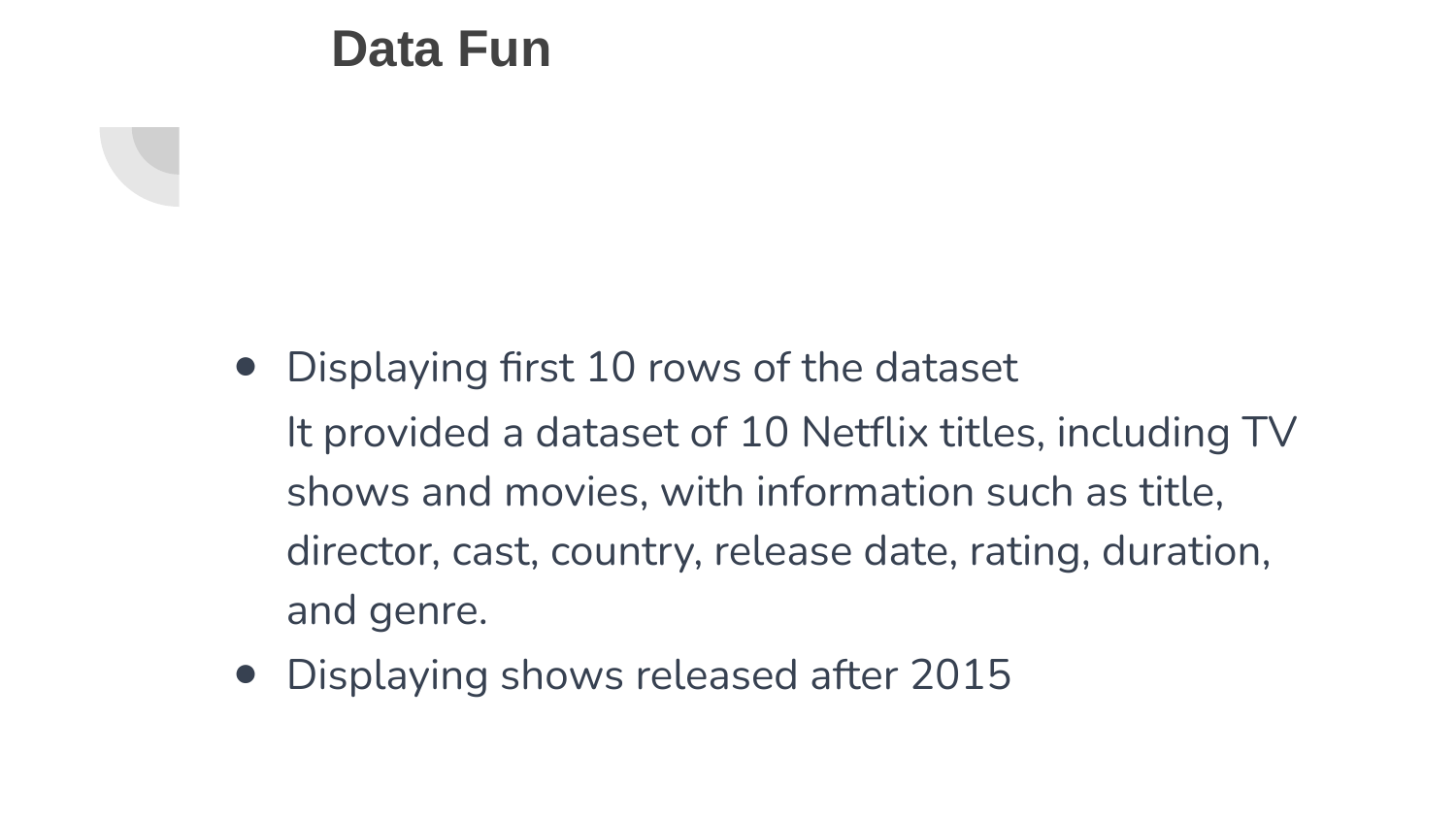

# Data Fun
Displaying first 10 rows of the dataset
It provided a dataset of 10 Netflix titles, including TV shows and movies, with information such as title, director, cast, country, release date, rating, duration, and genre.
Displaying shows released after 2015